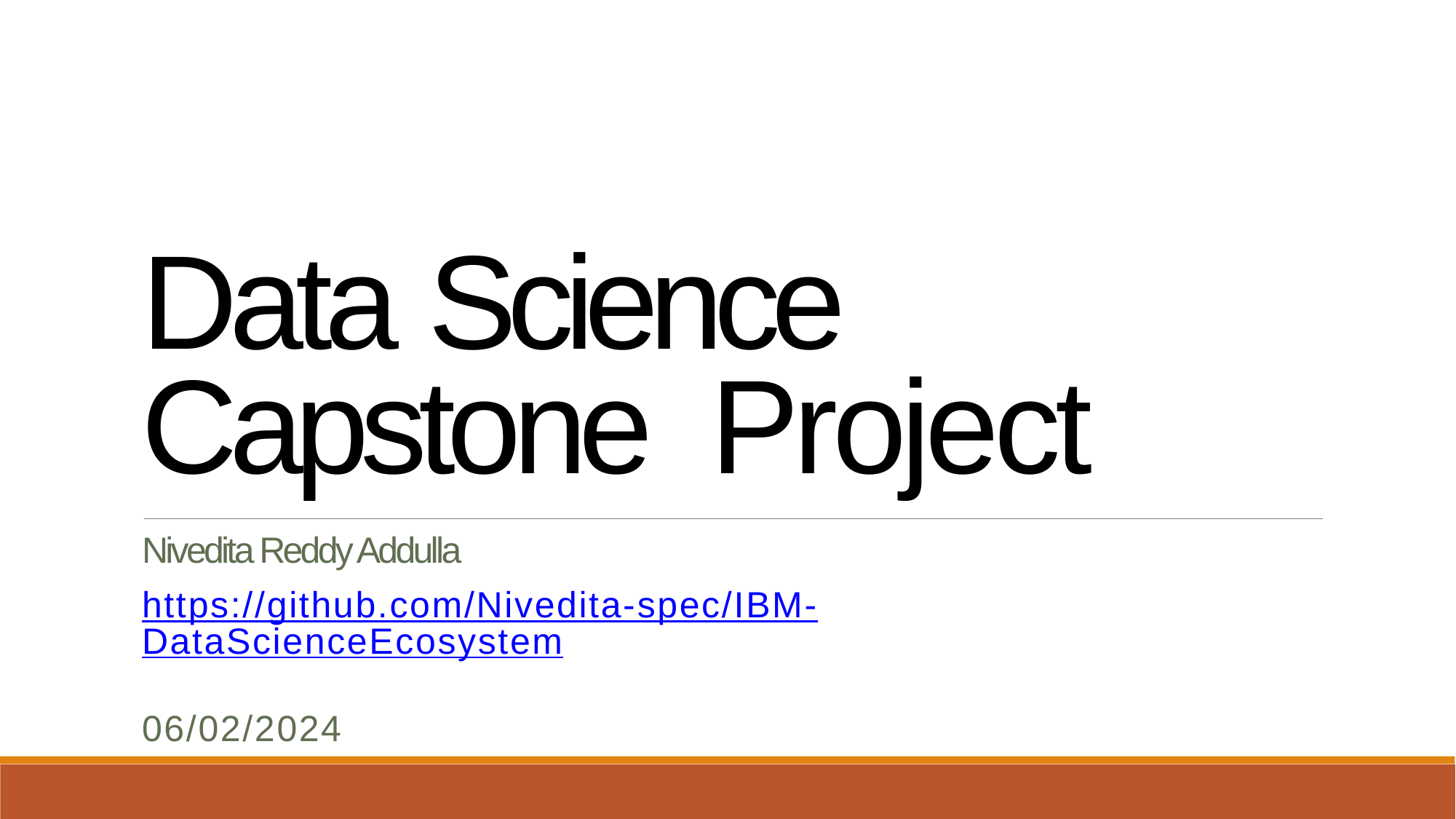

Data Science Capstone  Project
Nivedita Reddy Addulla
https://github.com/Nivedita-spec/IBM-DataScienceEcosystem
06/02/2024